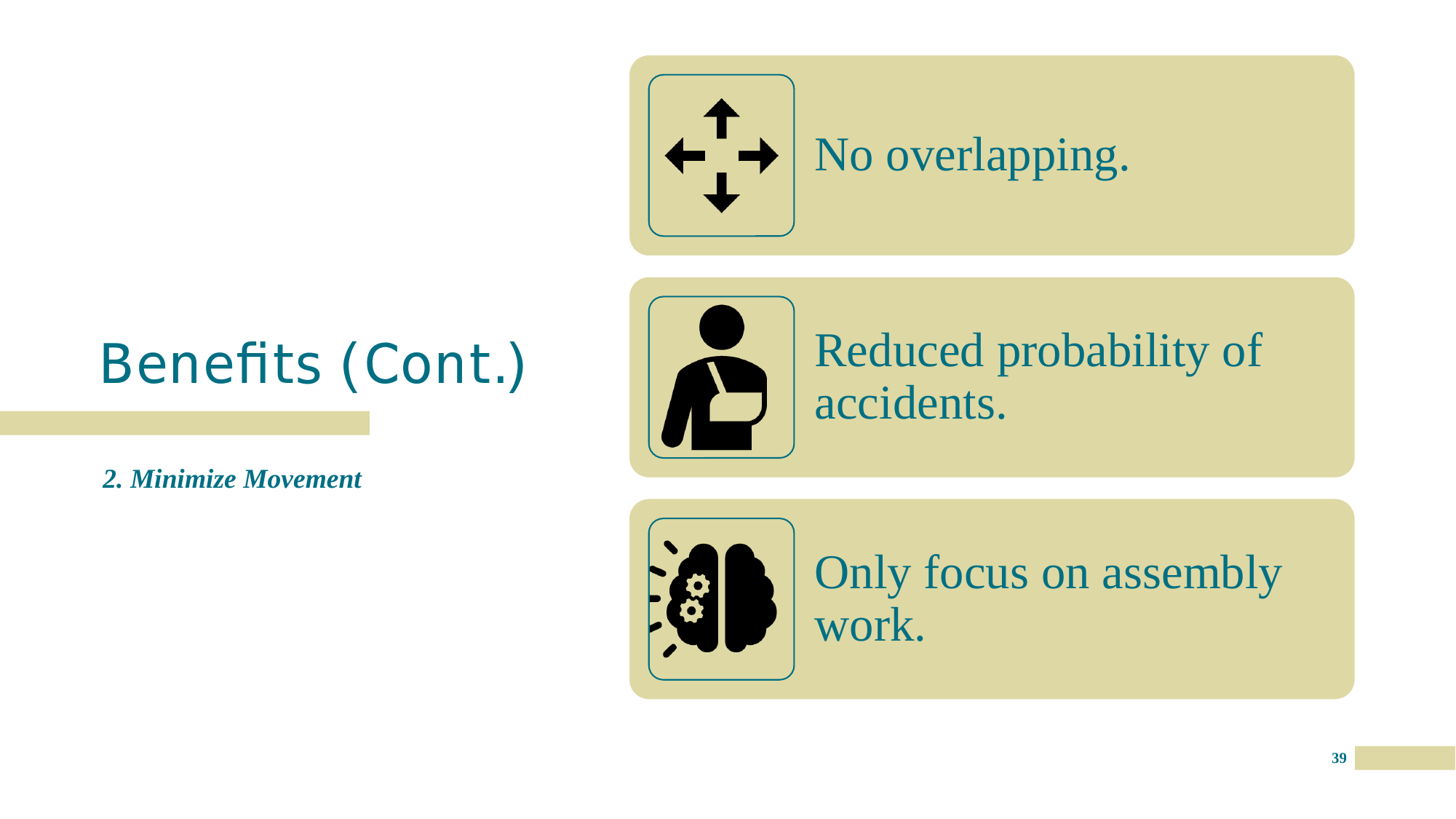

No overlapping.
Reduced probability of accidents.
Only focus on assembly work.
# Benefits (Cont.)
2. Minimize Movement
39